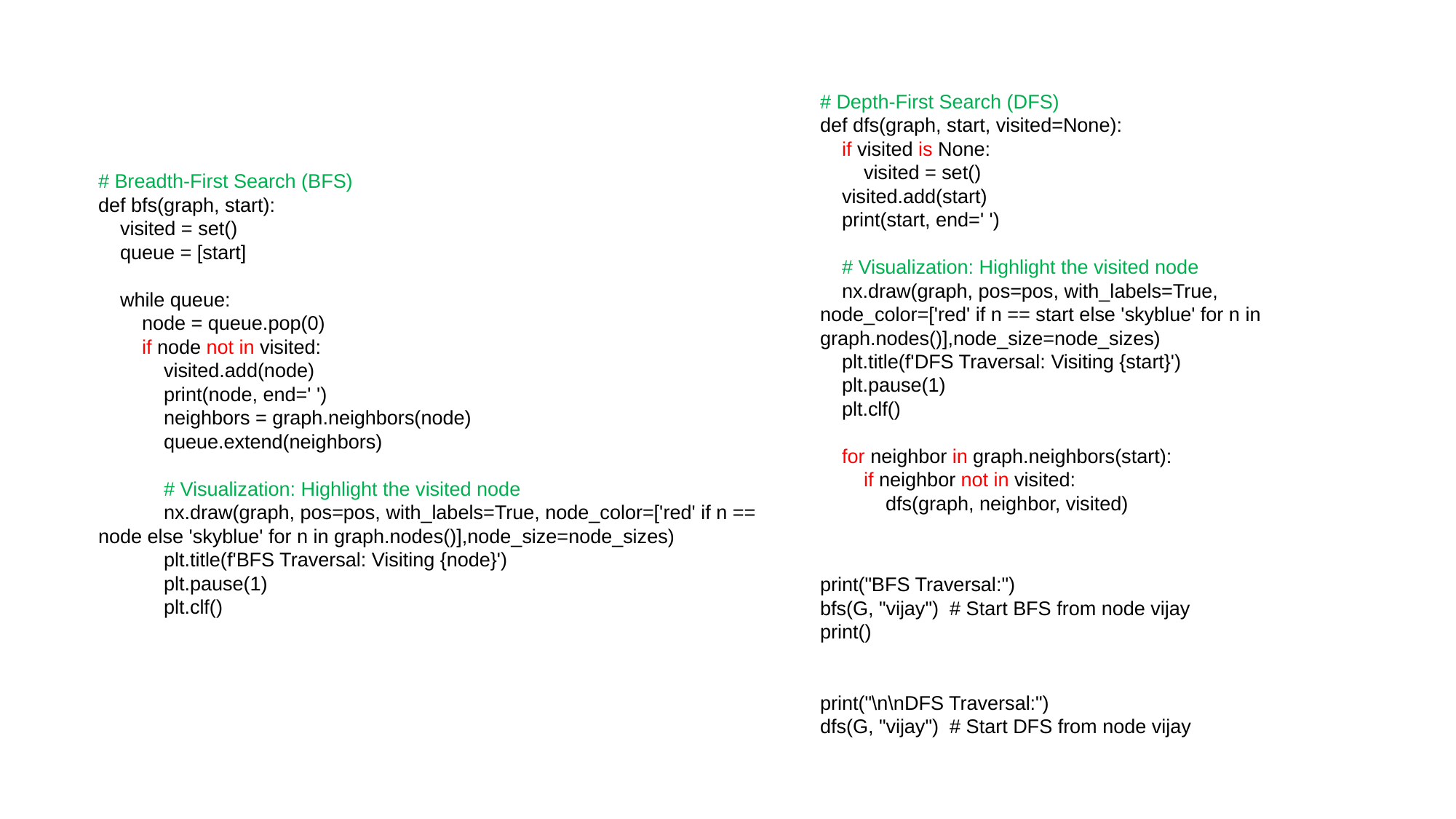

# Depth-First Search (DFS)
def dfs(graph, start, visited=None):
    if visited is None:
        visited = set()
    visited.add(start)
    print(start, end=' ')

    # Visualization: Highlight the visited node
    nx.draw(graph, pos=pos, with_labels=True, node_color=['red' if n == start else 'skyblue' for n in graph.nodes()],node_size=node_sizes)
    plt.title(f'DFS Traversal: Visiting {start}')
    plt.pause(1)
    plt.clf()

    for neighbor in graph.neighbors(start):
        if neighbor not in visited:
            dfs(graph, neighbor, visited)

# Breadth-First Search (BFS)
def bfs(graph, start):
    visited = set()
    queue = [start]

    while queue:
        node = queue.pop(0)
        if node not in visited:
            visited.add(node)
            print(node, end=' ')
            neighbors = graph.neighbors(node)
            queue.extend(neighbors)

            # Visualization: Highlight the visited node
            nx.draw(graph, pos=pos, with_labels=True, node_color=['red' if n == node else 'skyblue' for n in graph.nodes()],node_size=node_sizes)
            plt.title(f'BFS Traversal: Visiting {node}')
            plt.pause(1)
            plt.clf()

print("BFS Traversal:")
bfs(G, "vijay")  # Start BFS from node vijay
print()

print("\n\nDFS Traversal:")
dfs(G, "vijay")  # Start DFS from node vijay